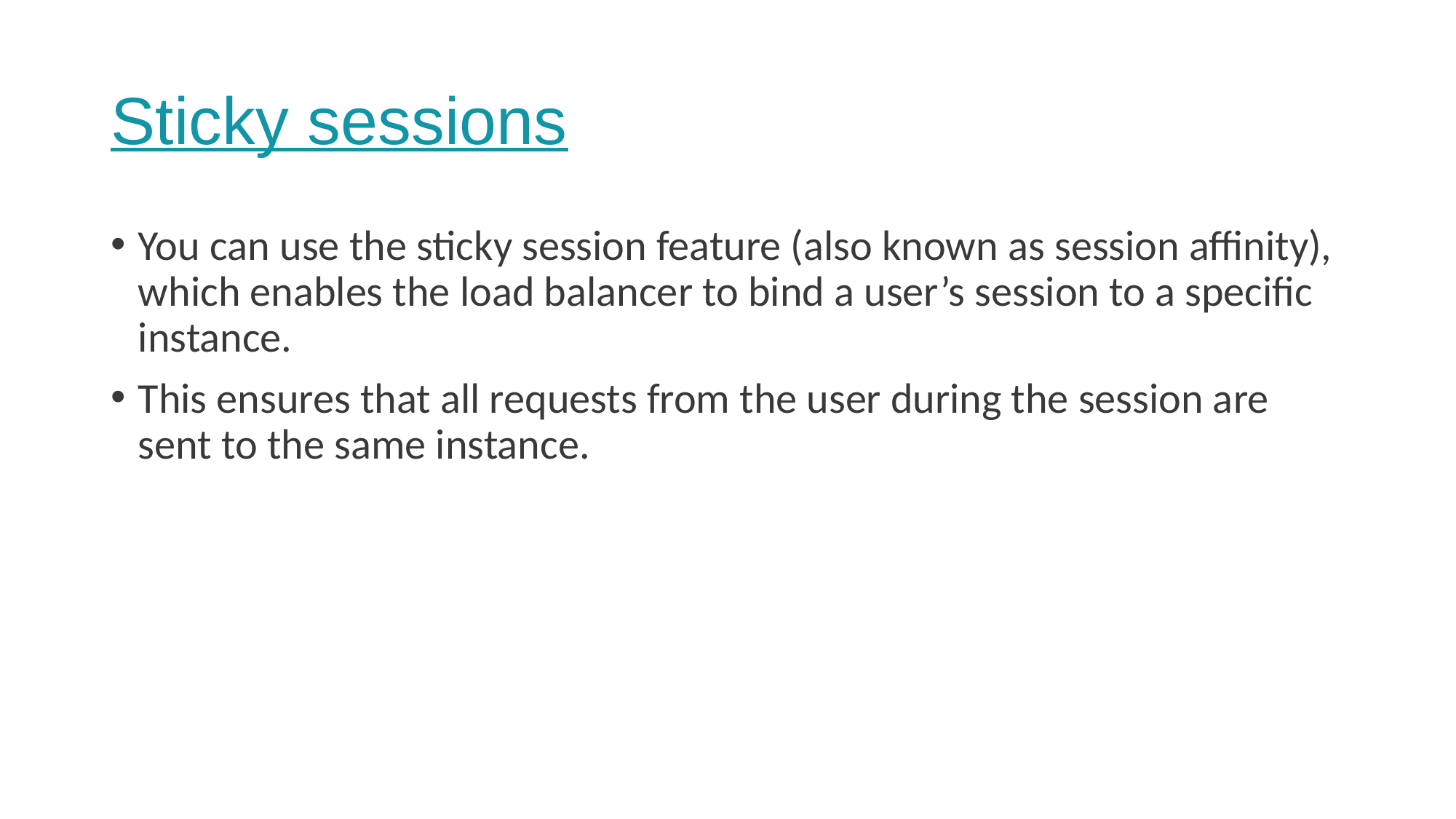

# Sticky sessions
You can use the sticky session feature (also known as session affinity), which enables the load balancer to bind a user’s session to a specific instance.
This ensures that all requests from the user during the session are sent to the same instance.